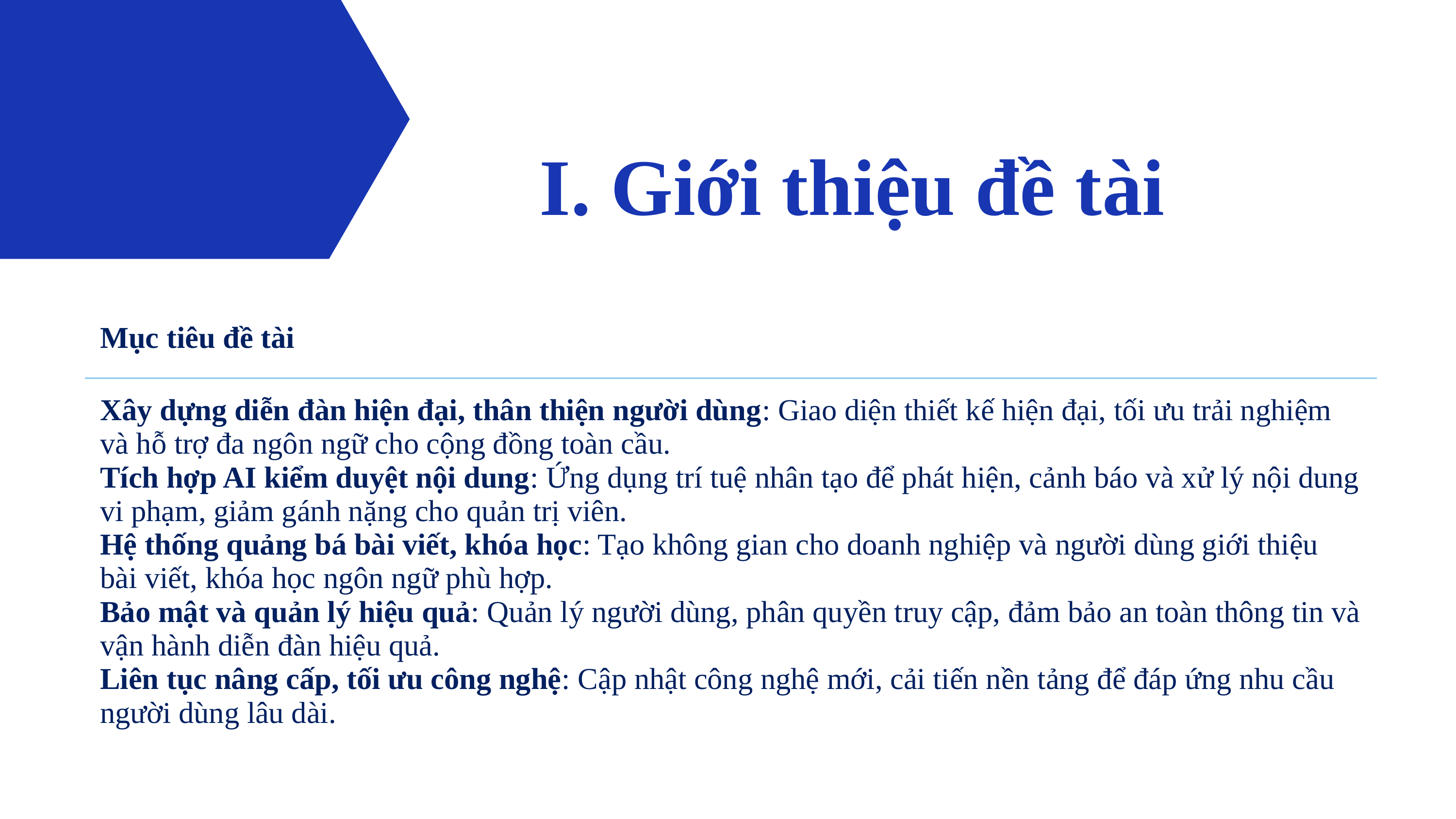

I. Giới thiệu đề tài
| Mục tiêu đề tài |
| --- |
| Xây dựng diễn đàn hiện đại, thân thiện người dùng: Giao diện thiết kế hiện đại, tối ưu trải nghiệm và hỗ trợ đa ngôn ngữ cho cộng đồng toàn cầu. Tích hợp AI kiểm duyệt nội dung: Ứng dụng trí tuệ nhân tạo để phát hiện, cảnh báo và xử lý nội dung vi phạm, giảm gánh nặng cho quản trị viên. Hệ thống quảng bá bài viết, khóa học: Tạo không gian cho doanh nghiệp và người dùng giới thiệu bài viết, khóa học ngôn ngữ phù hợp. Bảo mật và quản lý hiệu quả: Quản lý người dùng, phân quyền truy cập, đảm bảo an toàn thông tin và vận hành diễn đàn hiệu quả. Liên tục nâng cấp, tối ưu công nghệ: Cập nhật công nghệ mới, cải tiến nền tảng để đáp ứng nhu cầu người dùng lâu dài. |